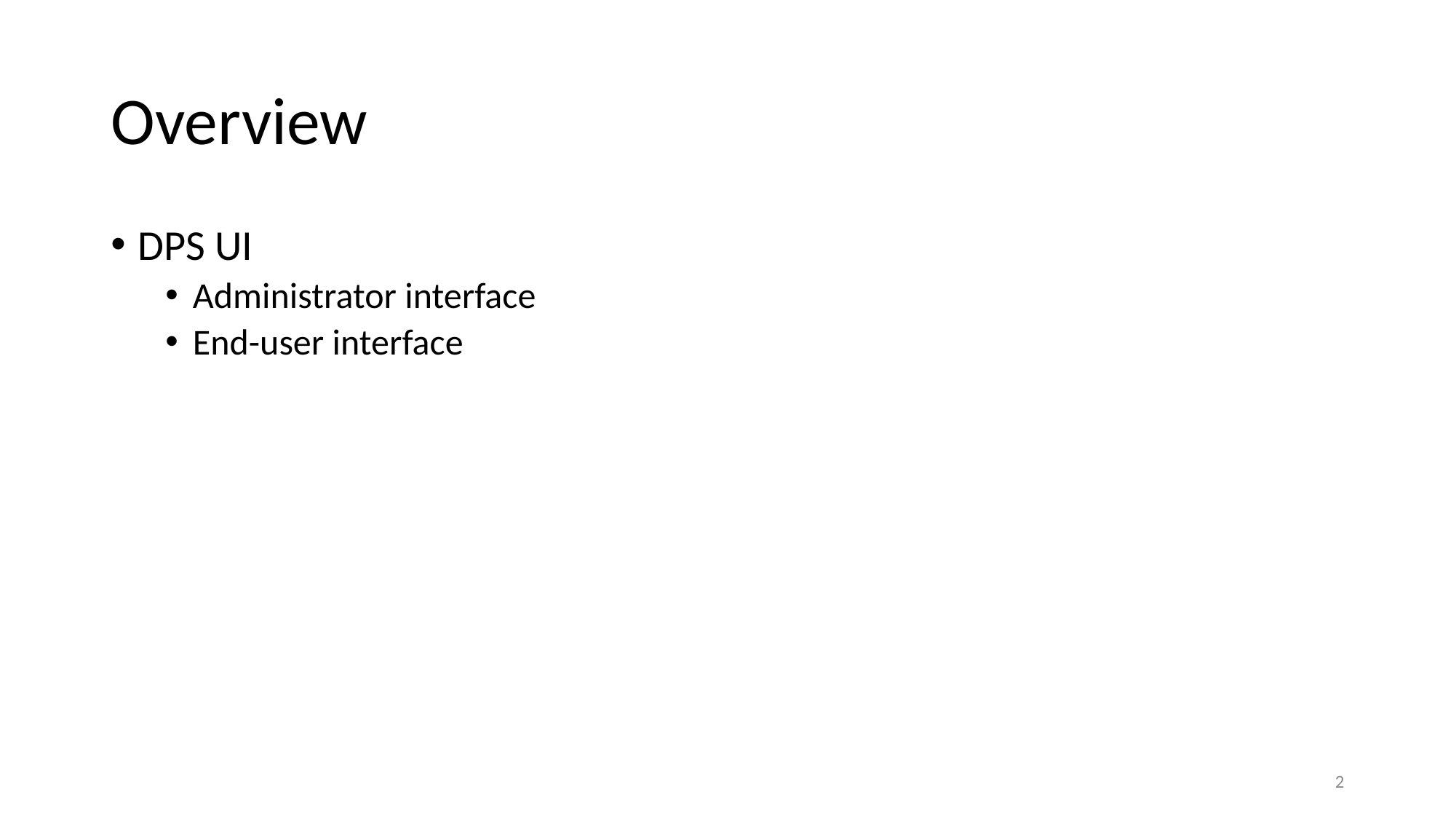

# Overview
DPS UI
Administrator interface
End-user interface

2